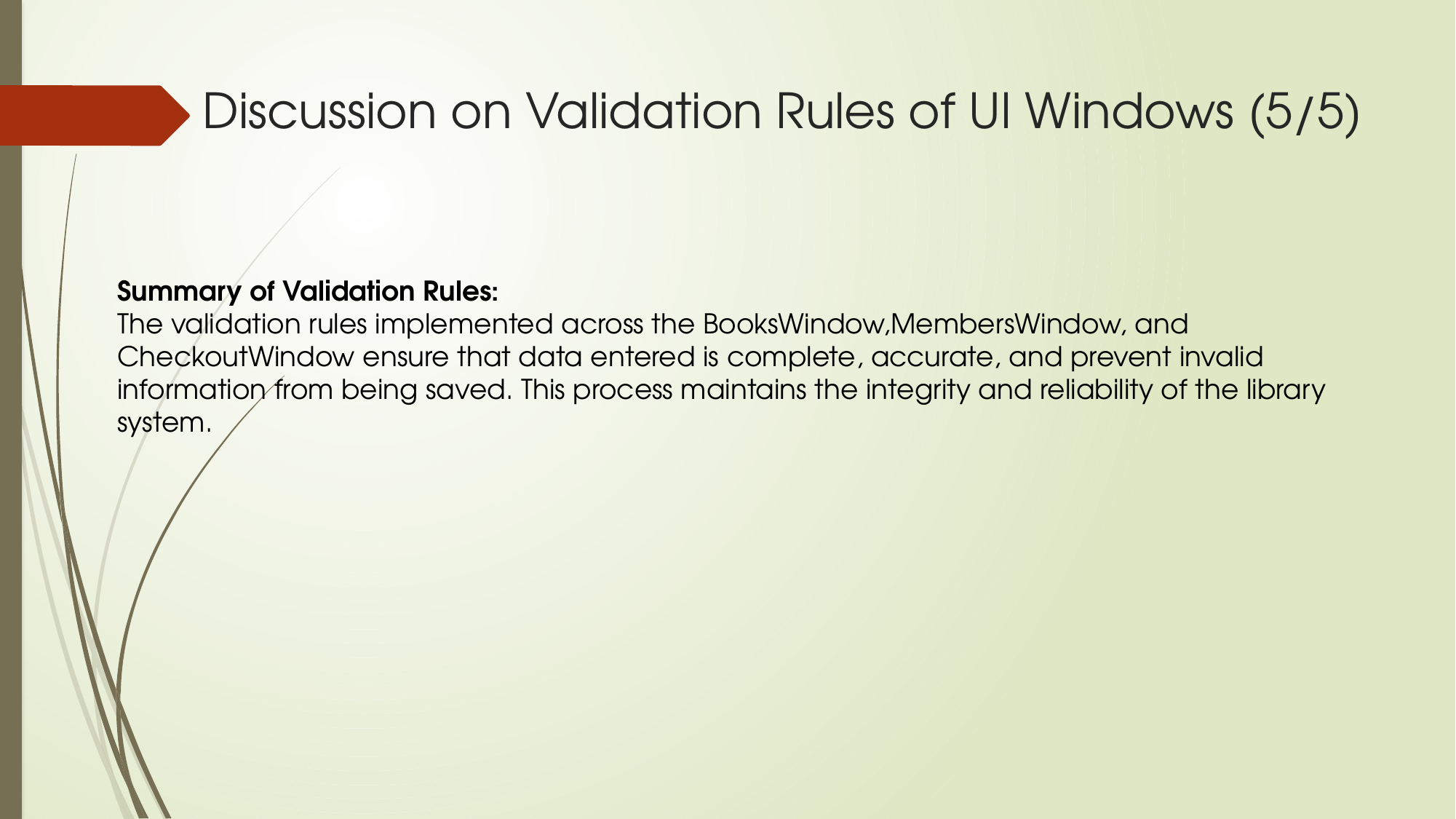

# Discussion on Validation Rules of UI Windows (5/5)
Summary of Validation Rules:
The validation rules implemented across the BooksWindow,MembersWindow, and CheckoutWindow ensure that data entered is complete, accurate, and prevent invalid information from being saved. This process maintains the integrity and reliability of the library system.